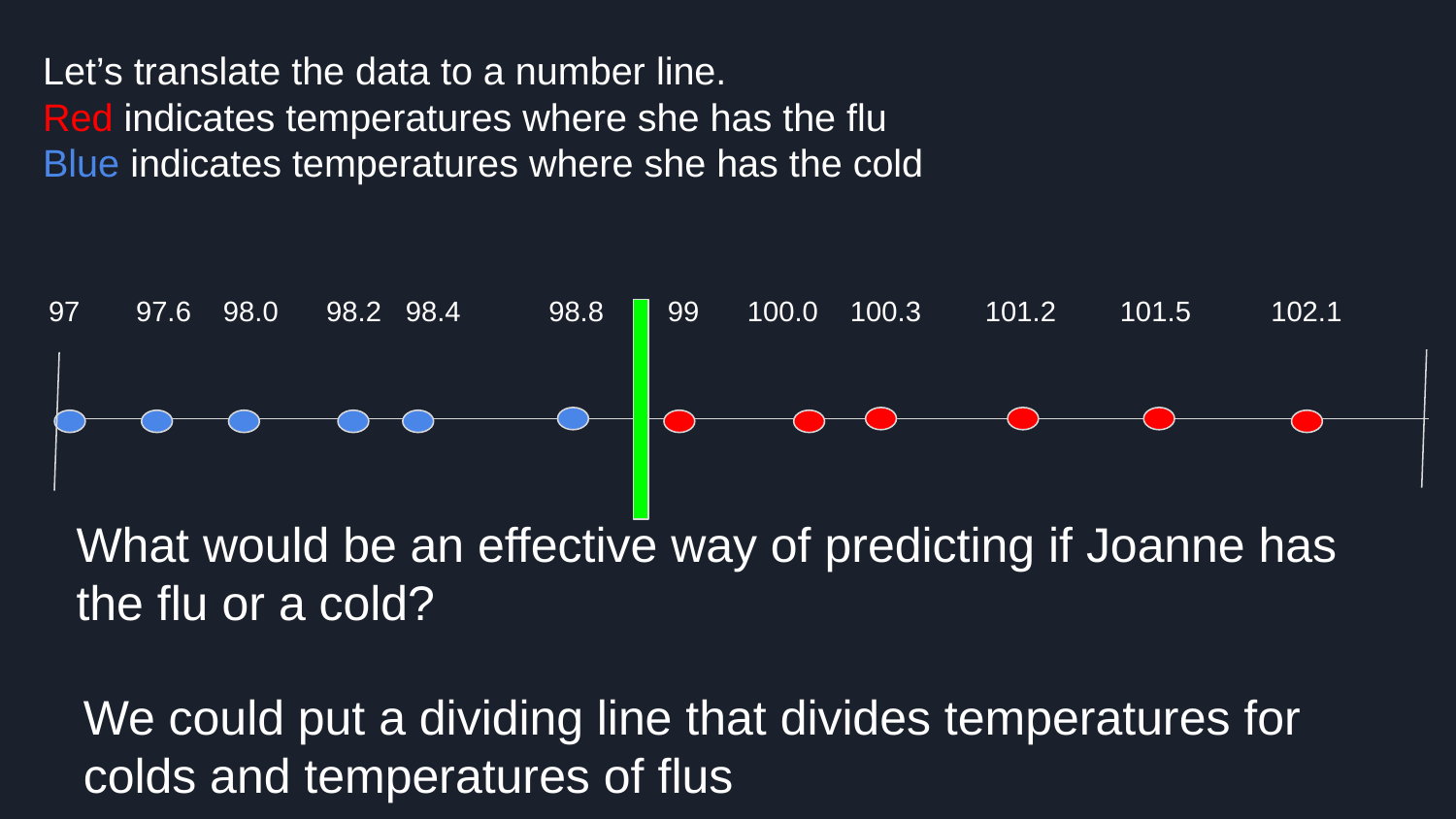

Let’s translate the data to a number line.
Red indicates temperatures where she has the flu
Blue indicates temperatures where she has the cold

Selling your idea
   97       97.6    98.0      98.2   98.4           98.8        99      100.0    100.3        101.2        101.5          102.1

What would be an effective way of predicting if Joanne has the flu or a cold?

We could put a dividing line that divides temperatures for colds and temperatures of flus